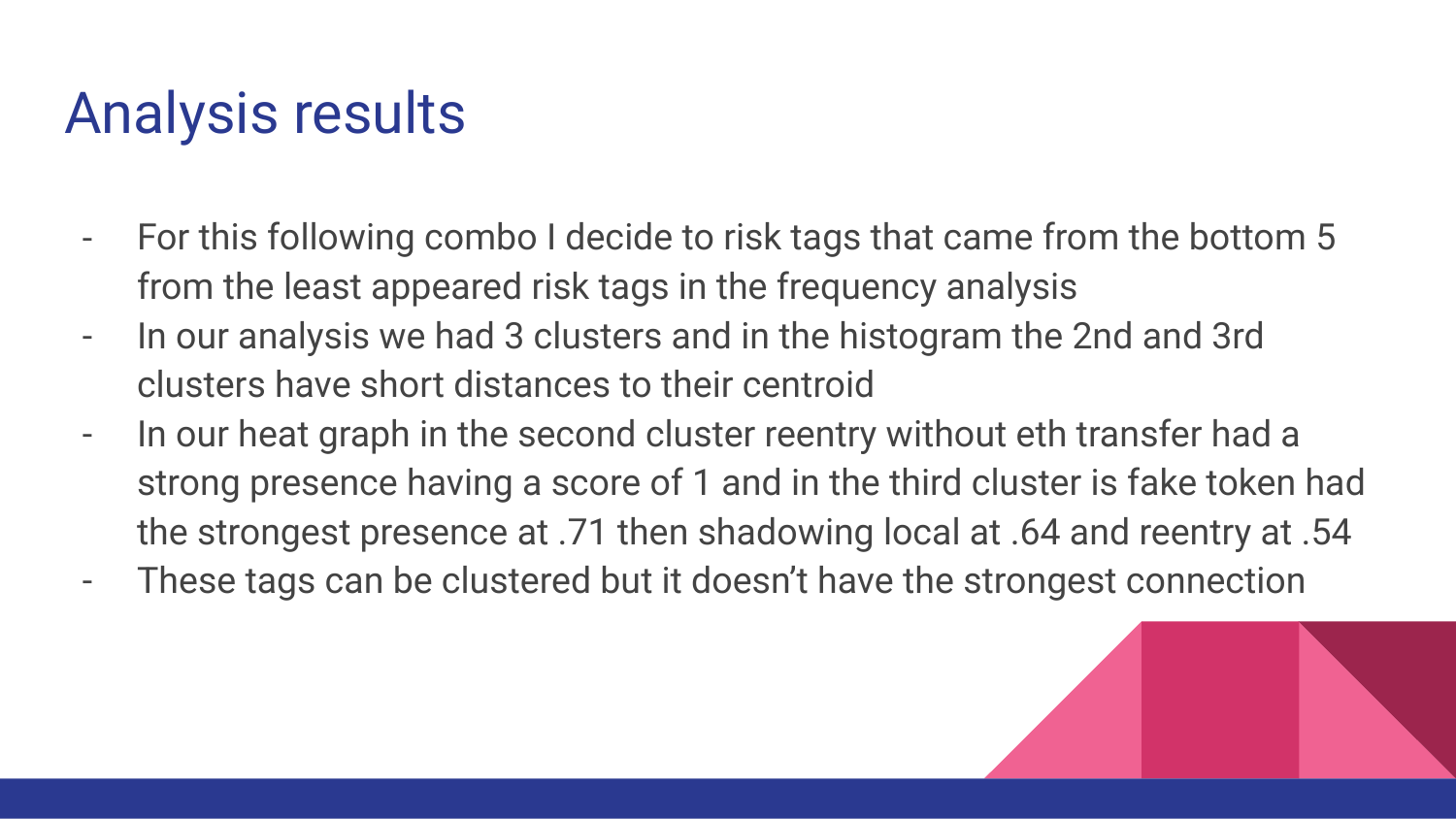

# Analysis results
For this following combo I decide to risk tags that came from the bottom 5 from the least appeared risk tags in the frequency analysis
In our analysis we had 3 clusters and in the histogram the 2nd and 3rd clusters have short distances to their centroid
In our heat graph in the second cluster reentry without eth transfer had a strong presence having a score of 1 and in the third cluster is fake token had the strongest presence at .71 then shadowing local at .64 and reentry at .54
These tags can be clustered but it doesn’t have the strongest connection